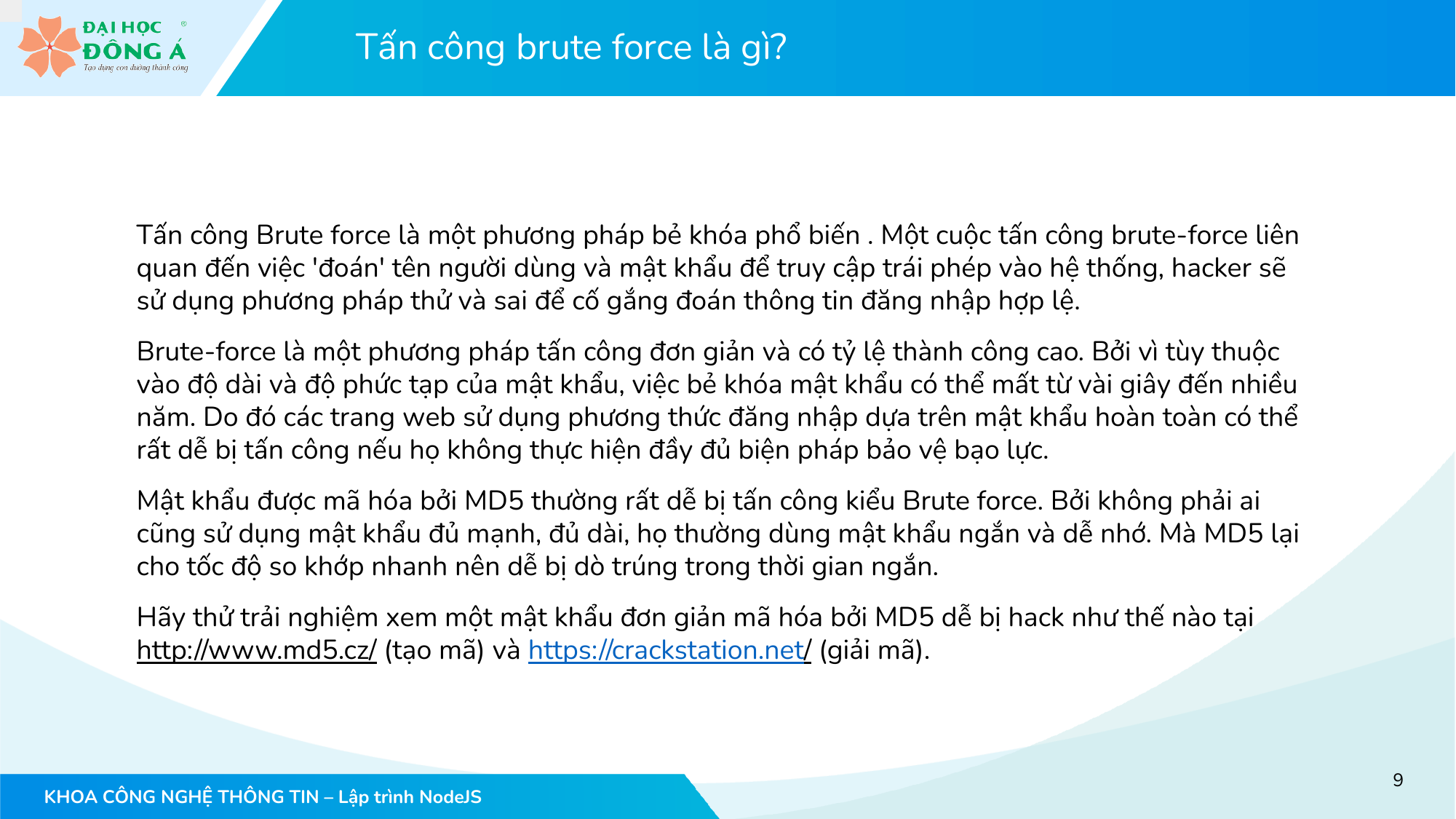

# Tấn công brute force là gì?
Tấn công Brute force là một phương pháp bẻ khóa phổ biến . Một cuộc tấn công brute-force liên quan đến việc 'đoán' tên người dùng và mật khẩu để truy cập trái phép vào hệ thống, hacker sẽ sử dụng phương pháp thử và sai để cố gắng đoán thông tin đăng nhập hợp lệ.
Brute-force là một phương pháp tấn công đơn giản và có tỷ lệ thành công cao. Bởi vì tùy thuộc vào độ dài và độ phức tạp của mật khẩu, việc bẻ khóa mật khẩu có thể mất từ vài giây đến nhiều năm. Do đó các trang web sử dụng phương thức đăng nhập dựa trên mật khẩu hoàn toàn có thể rất dễ bị tấn công nếu họ không thực hiện đầy đủ biện pháp bảo vệ bạo lực.
Mật khẩu được mã hóa bởi MD5 thường rất dễ bị tấn công kiểu Brute force. Bởi không phải ai cũng sử dụng mật khẩu đủ mạnh, đủ dài, họ thường dùng mật khẩu ngắn và dễ nhớ. Mà MD5 lại cho tốc độ so khớp nhanh nên dễ bị dò trúng trong thời gian ngắn.
Hãy thử trải nghiệm xem một mật khẩu đơn giản mã hóa bởi MD5 dễ bị hack như thế nào tại   http://www.md5.cz/ (tạo mã) và https://crackstation.net/ (giải mã).
9
KHOA CÔNG NGHỆ THÔNG TIN – Lập trình NodeJS